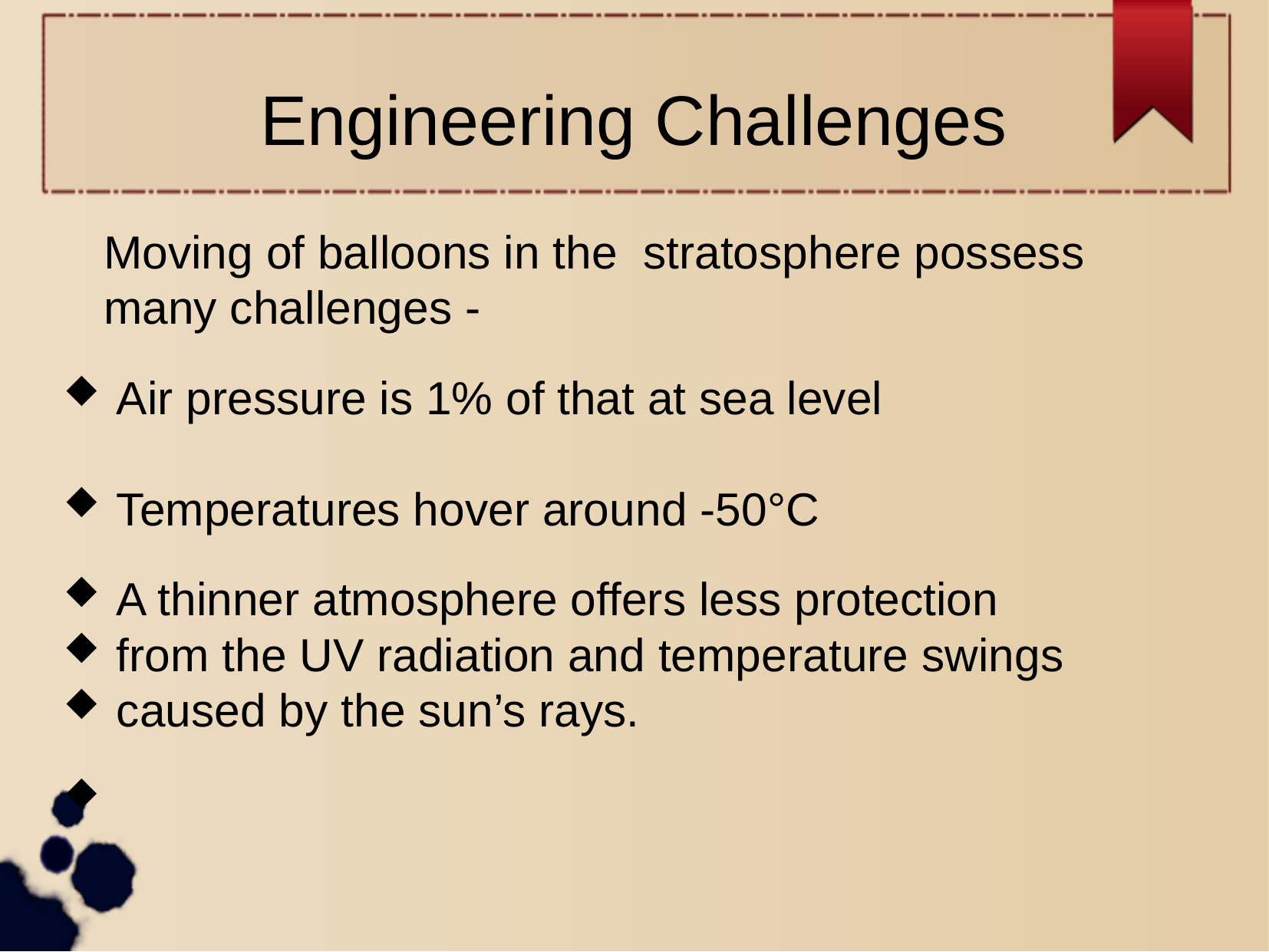

Engineering Challenges
	Moving of balloons in the  stratosphere possess many challenges -

 Air pressure is 1% of that at sea level

 Temperatures hover around -50°C

 A thinner atmosphere offers less protection
 from the UV radiation and temperature swings
 caused by the sun’s rays.